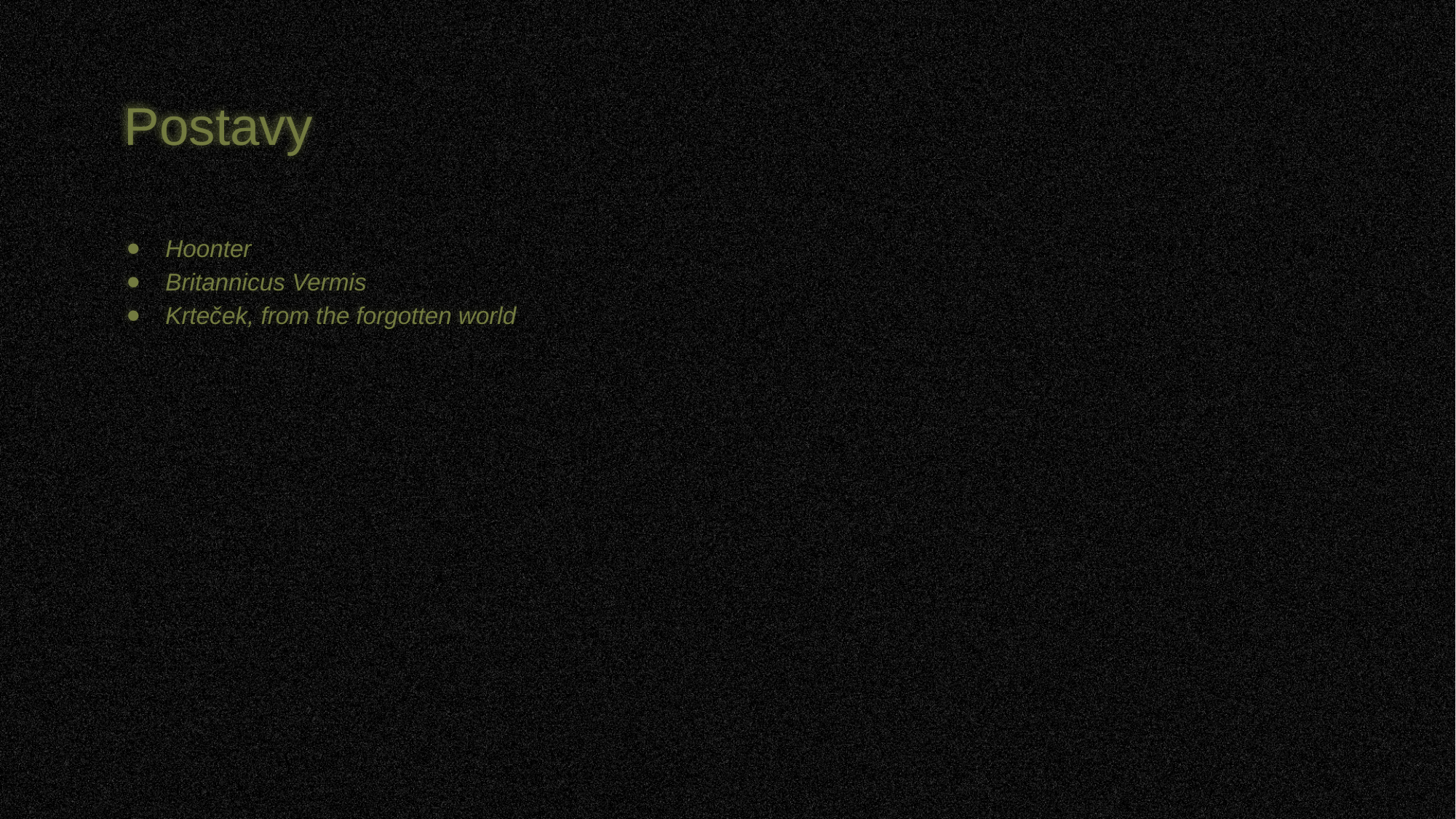

# Postavy
Hoonter
Britannicus Vermis
Krteček, from the forgotten world